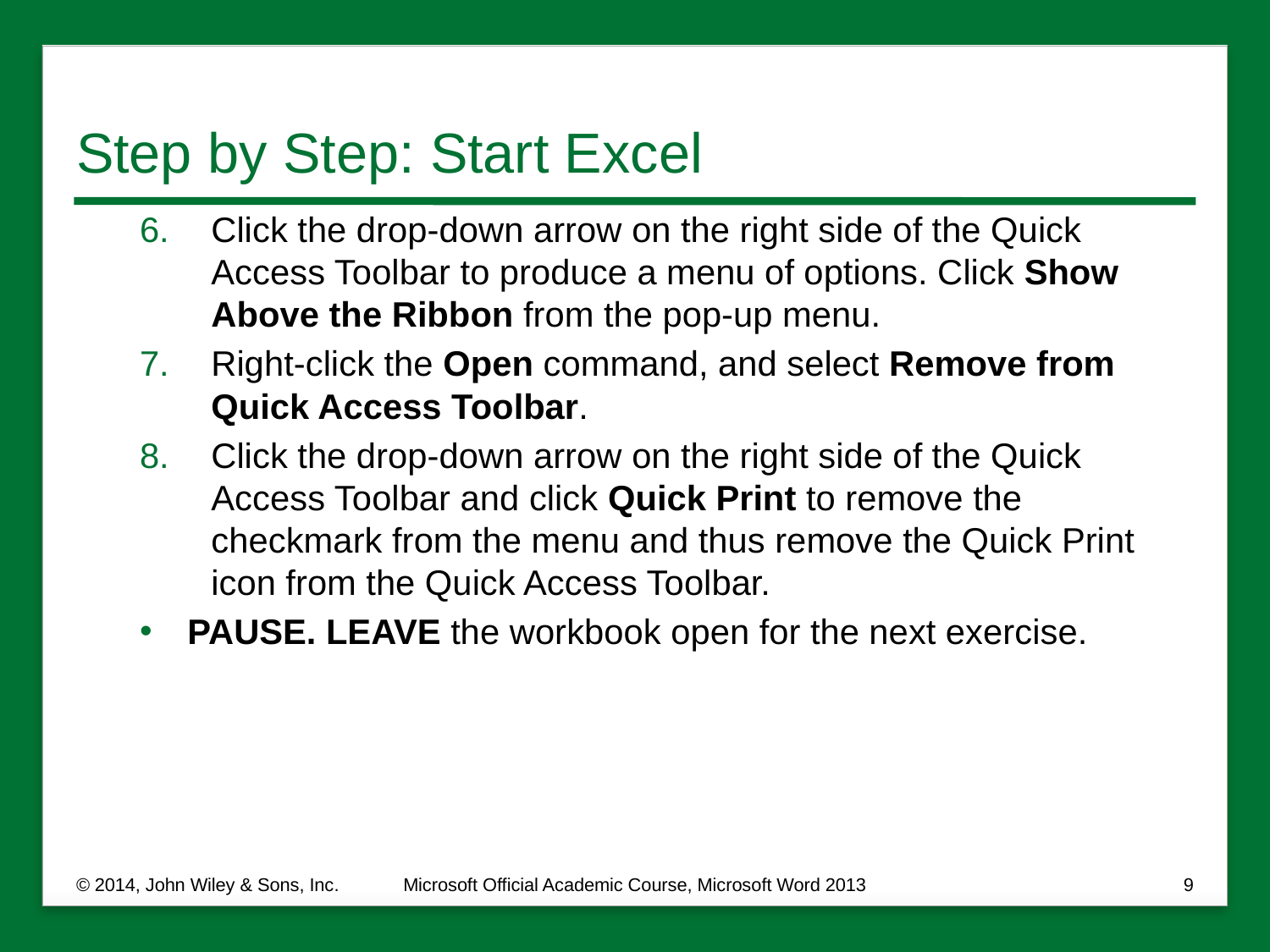

# Step by Step: Start Excel
Click the drop-down arrow on the right side of the Quick Access Toolbar to produce a menu of options. Click Show Above the Ribbon from the pop-up menu.
Right-click the Open command, and select Remove from Quick Access Toolbar.
Click the drop-down arrow on the right side of the Quick Access Toolbar and click Quick Print to remove the checkmark from the menu and thus remove the Quick Print icon from the Quick Access Toolbar.
PAUSE. LEAVE the workbook open for the next exercise.

© 2014, John Wiley & Sons, Inc.
Microsoft Official Academic Course, Microsoft Word 2013
9